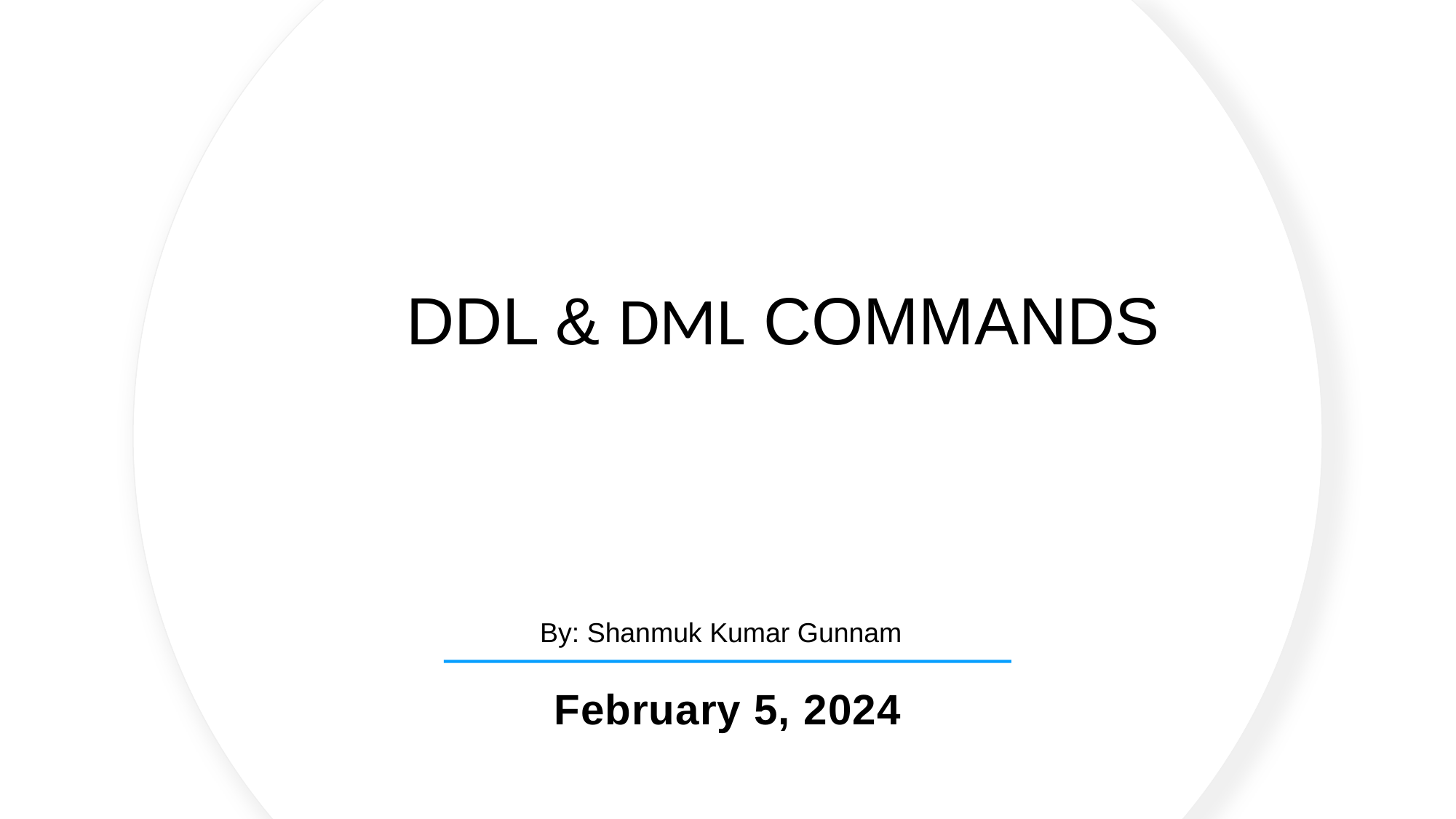

# DDL & DML COMMANDS
By: Shanmuk Kumar Gunnam

February 5, 2024